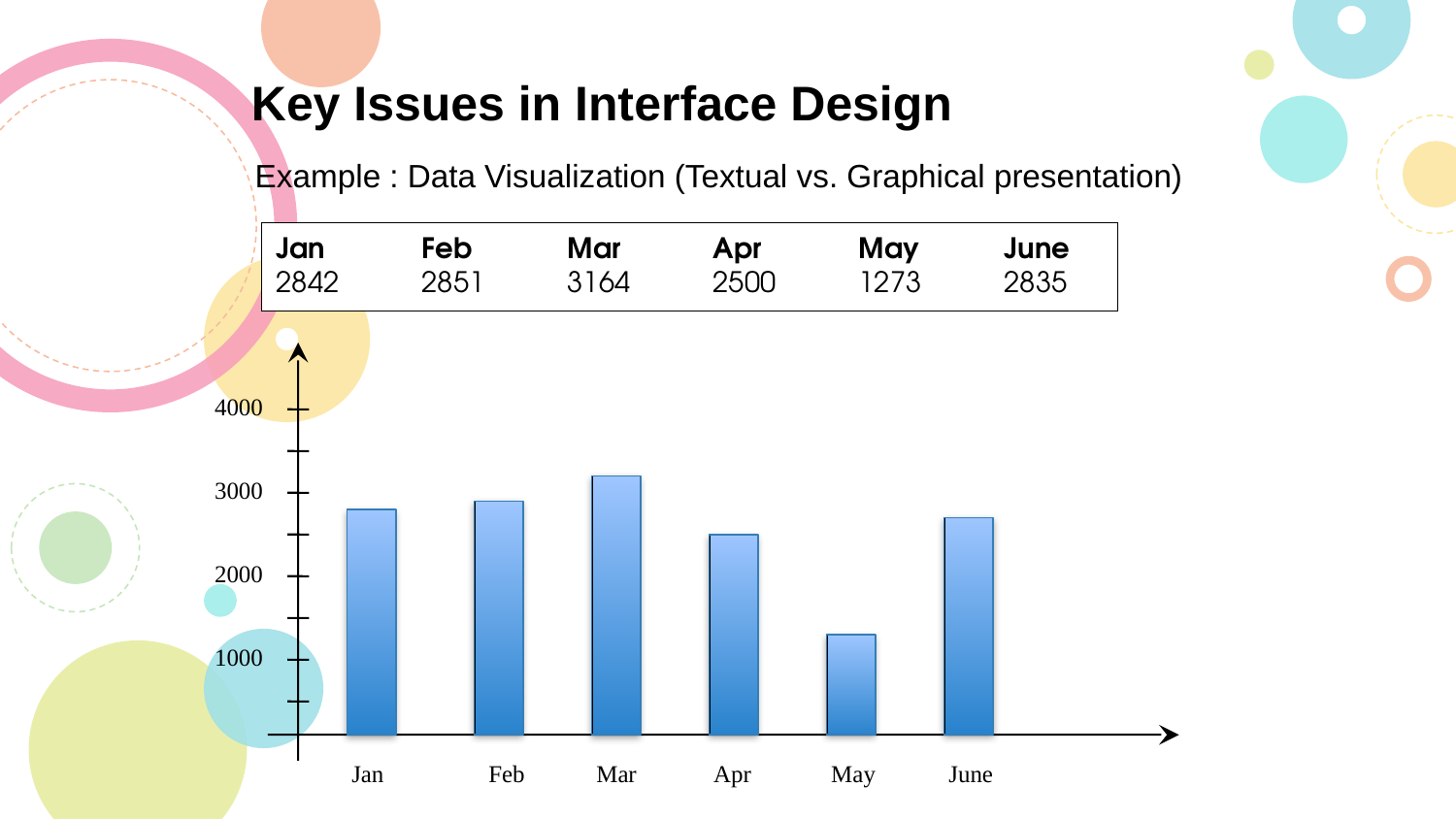

# Key Issues in Interface Design
Example : Data Visualization (Textual vs. Graphical presentation)
Jan	Feb	Mar	Apr	May	June
2842	2851	3164	2500	1273	2835

4000

3000

2000

1000

Jan
Feb
Mar
Apr
May
June